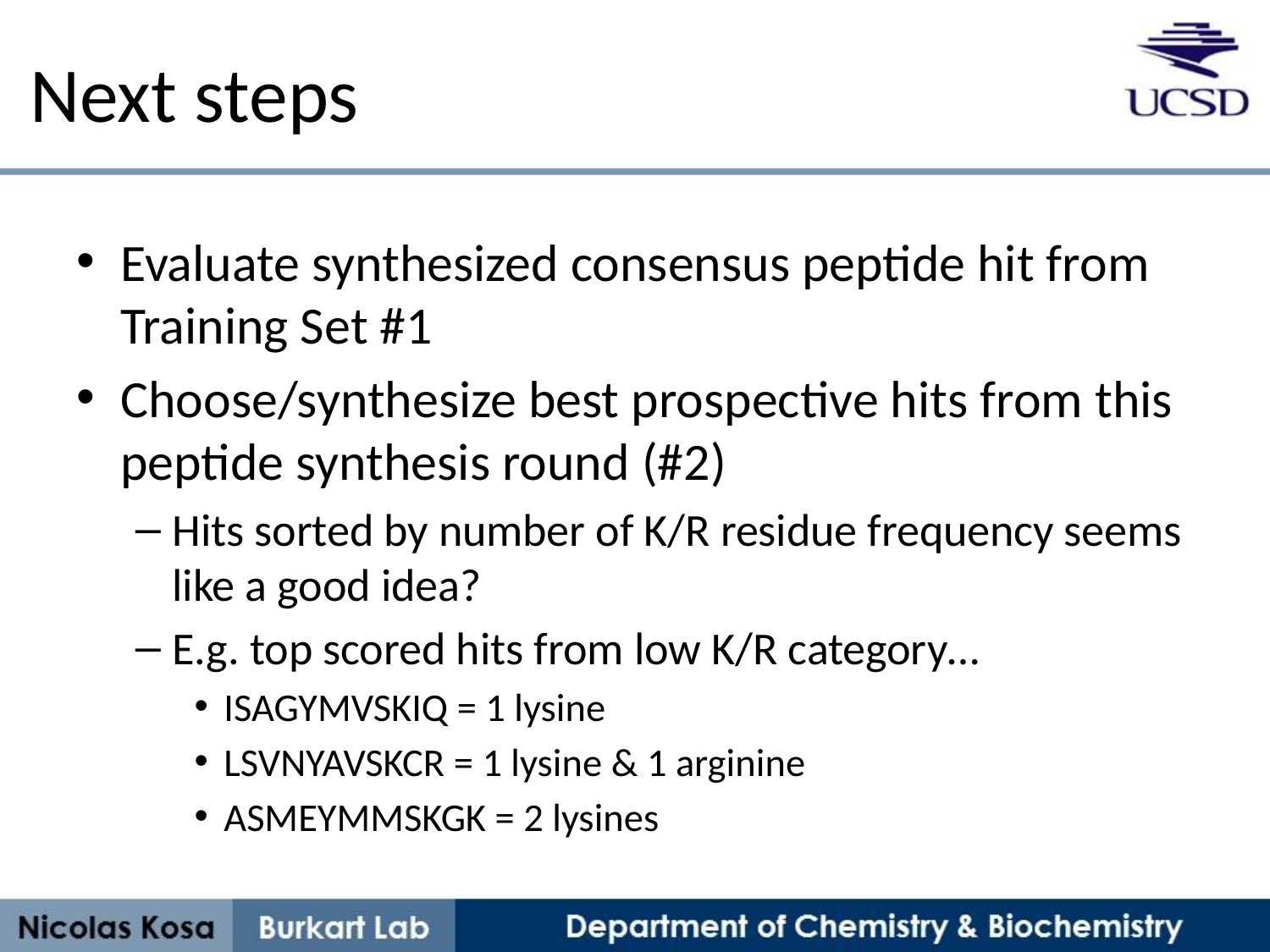

# Next steps
Evaluate synthesized consensus peptide hit from Training Set #1
Choose/synthesize best prospective hits from this peptide synthesis round (#2)
Hits sorted by number of K/R residue frequency seems like a good idea?
E.g. top scored hits from low K/R category…
ISAGYMVSKIQ = 1 lysine
LSVNYAVSKCR = 1 lysine & 1 arginine
ASMEYMMSKGK = 2 lysines